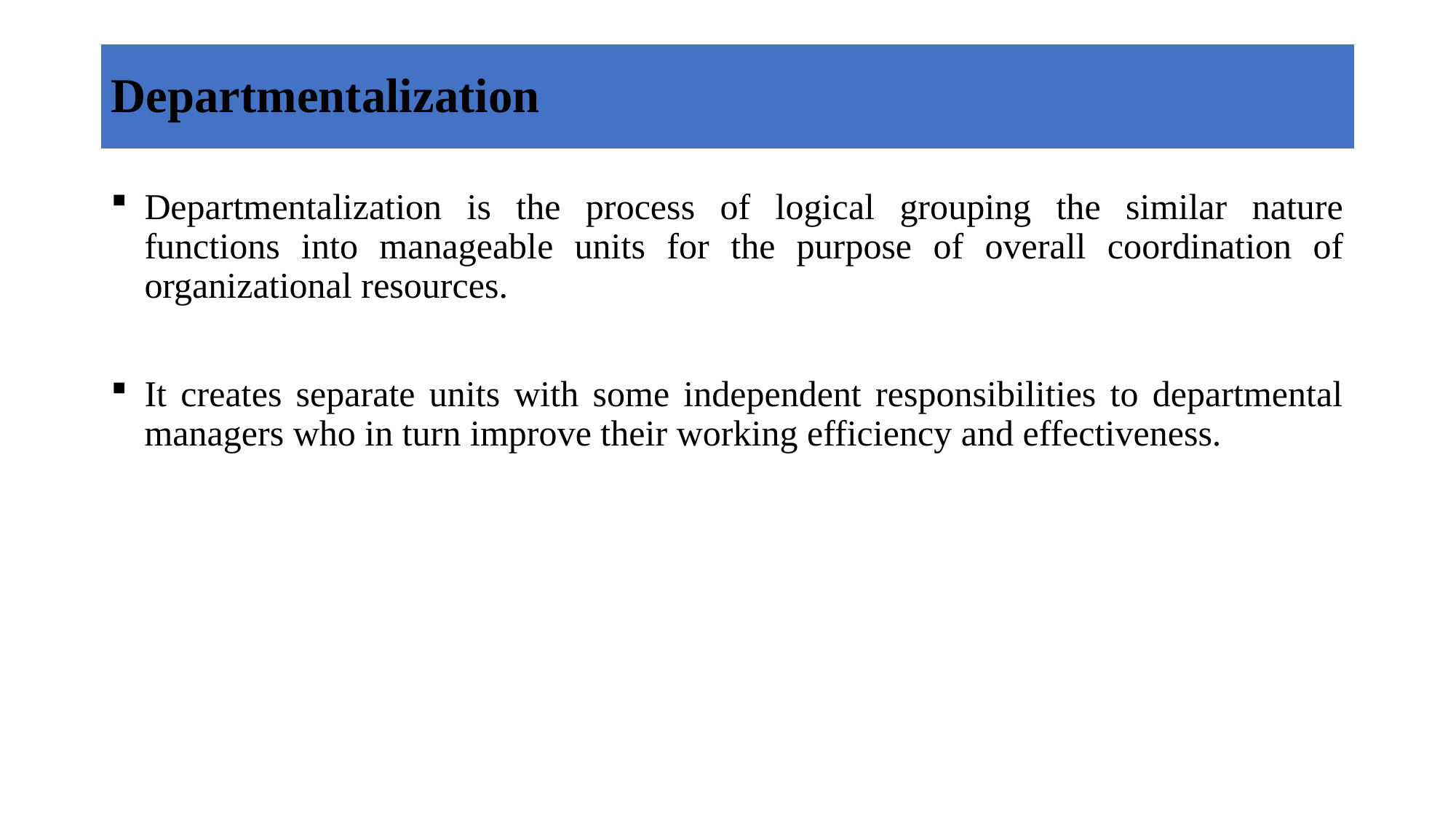

# Departmentalization
Departmentalization is the process of logical grouping the similar nature functions into manageable units for the purpose of overall coordination of organizational resources.

It creates separate units with some independent responsibilities to departmental managers who in turn improve their working efficiency and effectiveness.